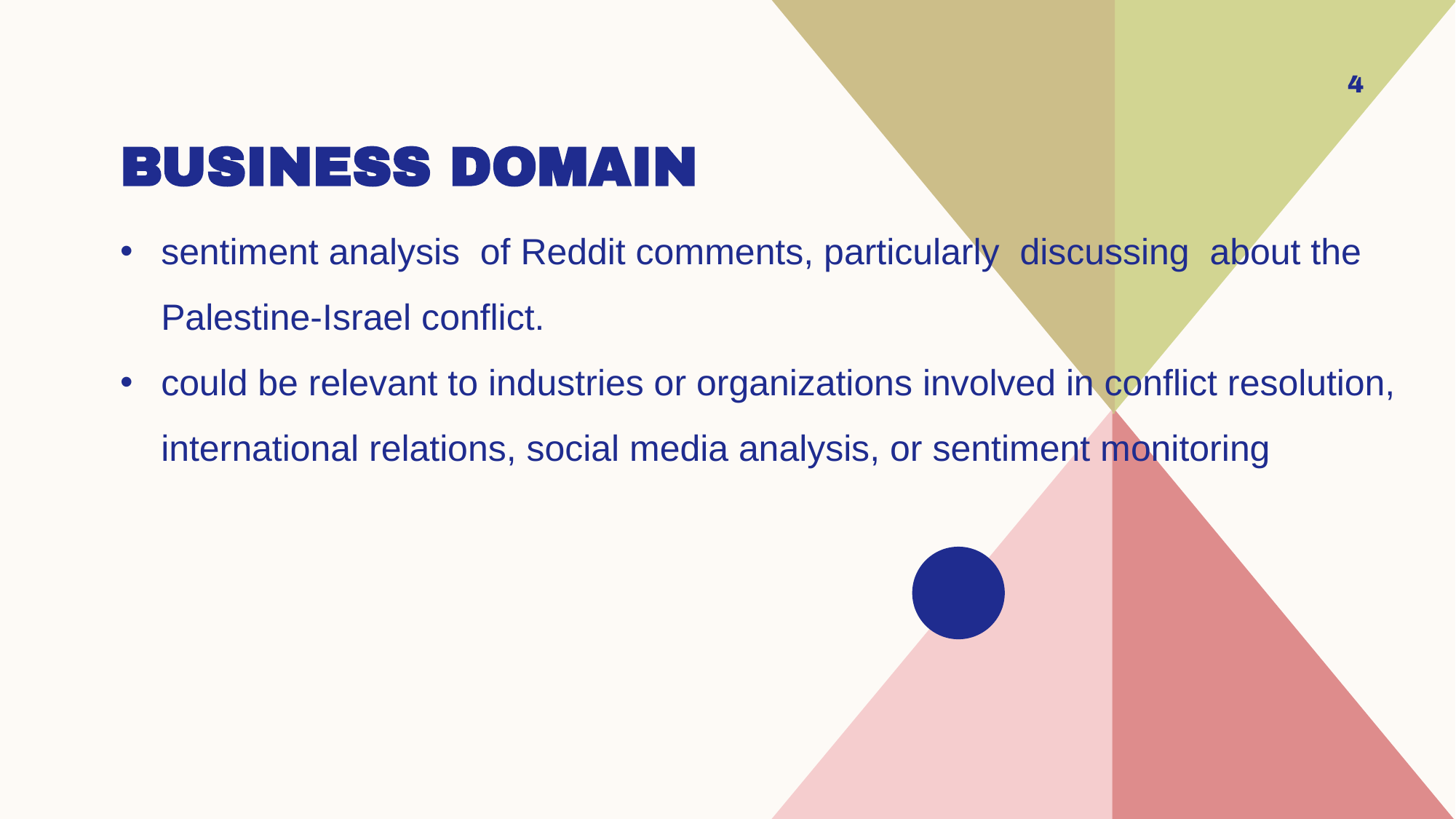

4
# Business Domain
sentiment analysis  of Reddit comments, particularly  discussing  about the Palestine-Israel conflict.
could be relevant to industries or organizations involved in conflict resolution, international relations, social media analysis, or sentiment monitoring